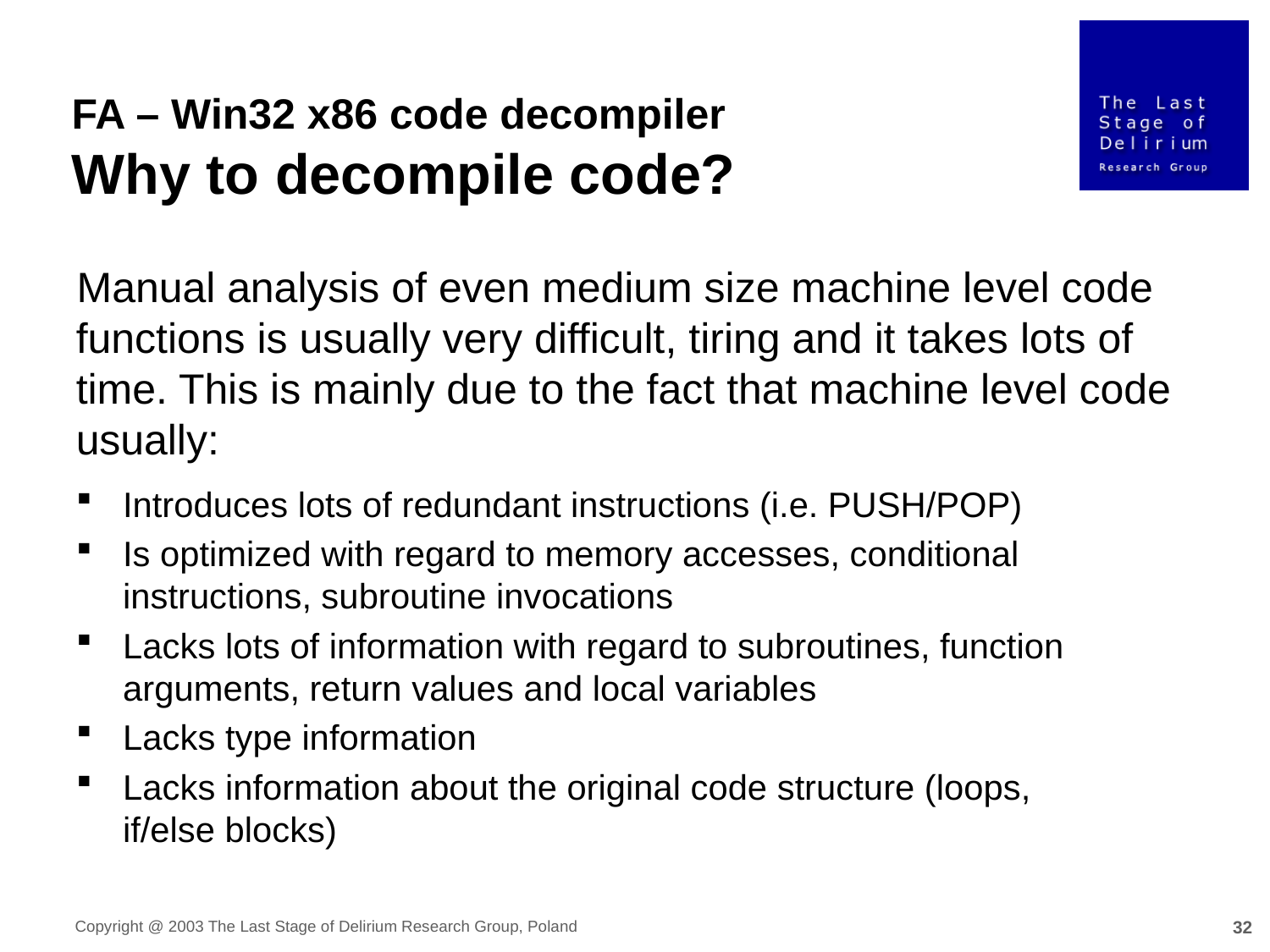

FA – Win32 x86 code decompiler
Why to decompile code?
Manual analysis of even medium size machine level code functions is usually very difficult, tiring and it takes lots of time. This is mainly due to the fact that machine level code usually:
Introduces lots of redundant instructions (i.e. PUSH/POP)
Is optimized with regard to memory accesses, conditional instructions, subroutine invocations
Lacks lots of information with regard to subroutines, function arguments, return values and local variables
Lacks type information
Lacks information about the original code structure (loops, if/else blocks)